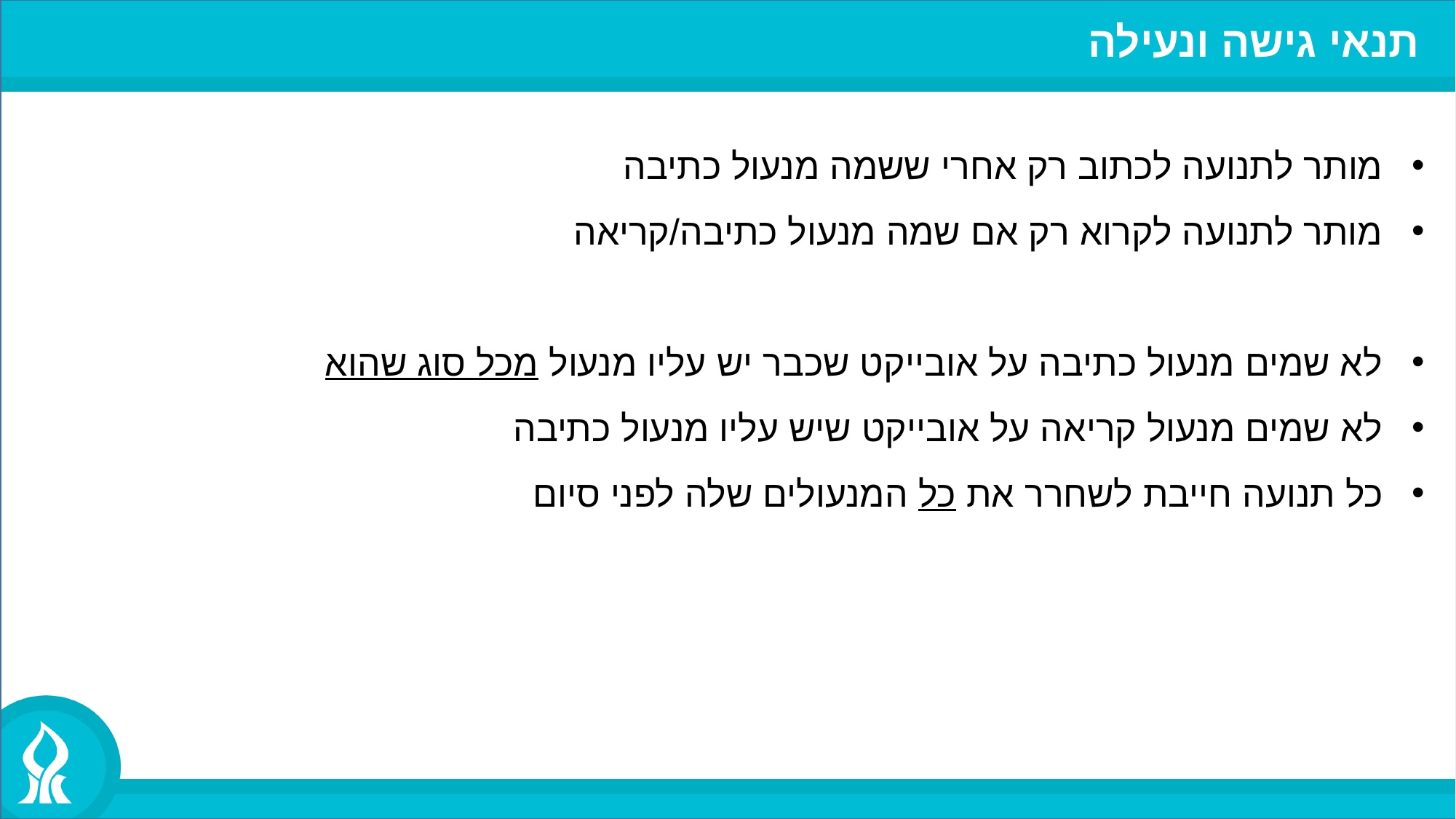

תנאי גישה ונעילה
מותר לתנועה לכתוב רק אחרי ששמה מנעול כתיבה
מותר לתנועה לקרוא רק אם שמה מנעול כתיבה/קריאה

לא שמים מנעול כתיבה על אובייקט שכבר יש עליו מנעול מכל סוג שהוא
לא שמים מנעול קריאה על אובייקט שיש עליו מנעול כתיבה
כל תנועה חייבת לשחרר את כל המנעולים שלה לפני סיום